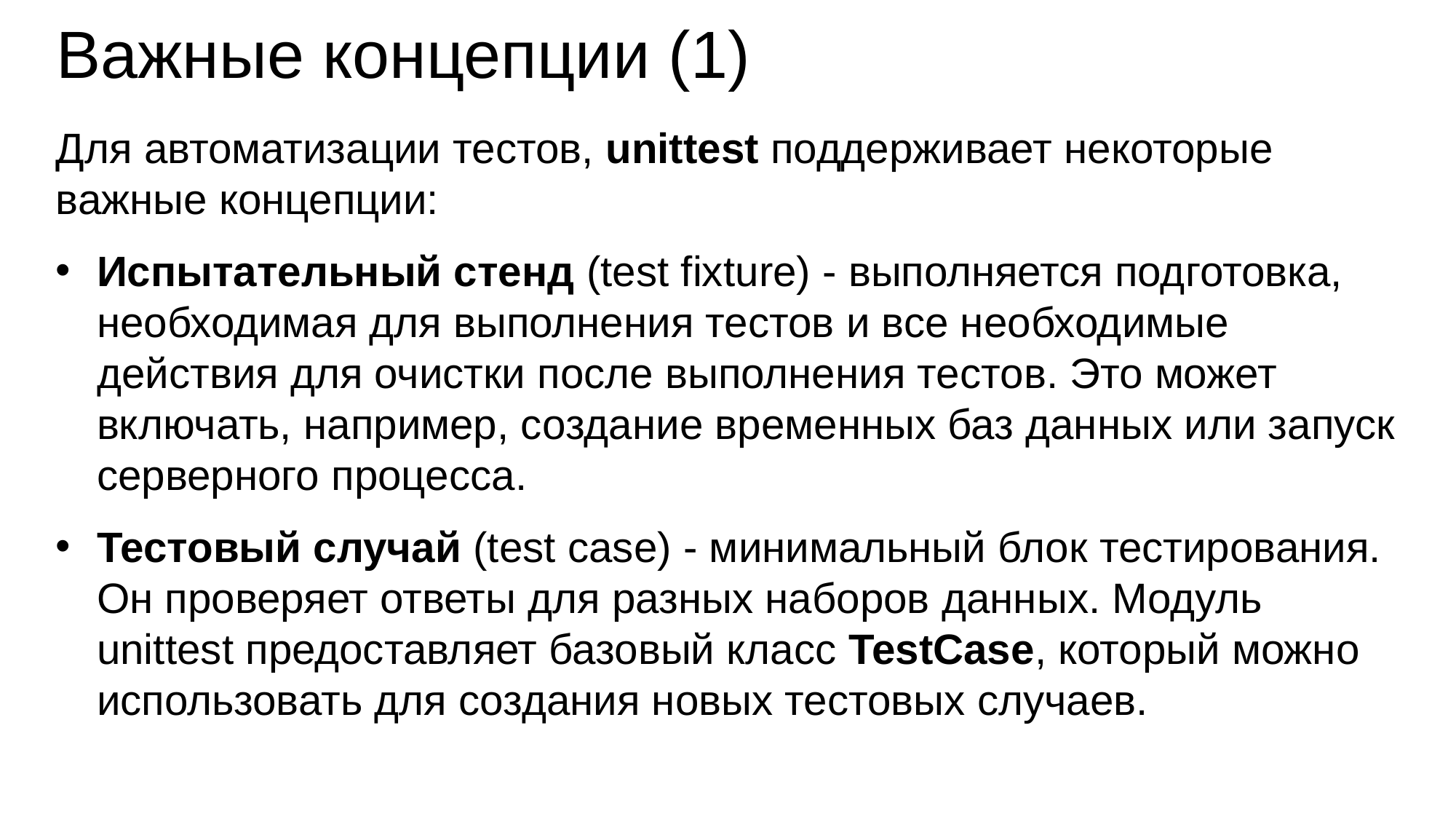

# Важные концепции (1)
Для автоматизации тестов, unittest поддерживает некоторые важные концепции:
Испытательный стенд (test fixture) - выполняется подготовка, необходимая для выполнения тестов и все необходимые действия для очистки после выполнения тестов. Это может включать, например, создание временных баз данных или запуск серверного процесса.
Тестовый случай (test case) - минимальный блок тестирования. Он проверяет ответы для разных наборов данных. Модуль unittest предоставляет базовый класс TestCase, который можно использовать для создания новых тестовых случаев.